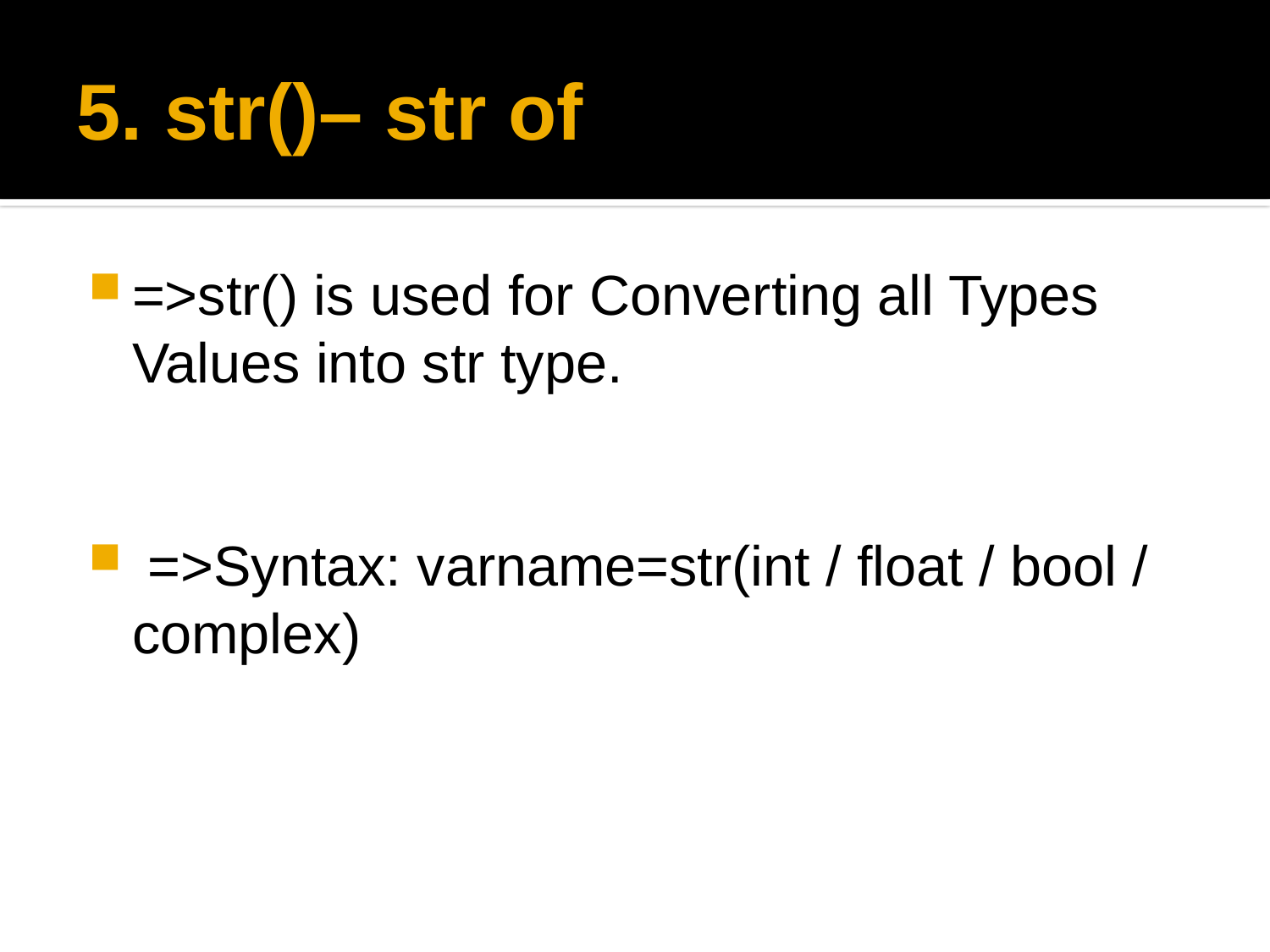

# 5. str()– str of
=>str() is used for Converting all Types Values into str type.

 =>Syntax: varname=str(int / float / bool / complex)